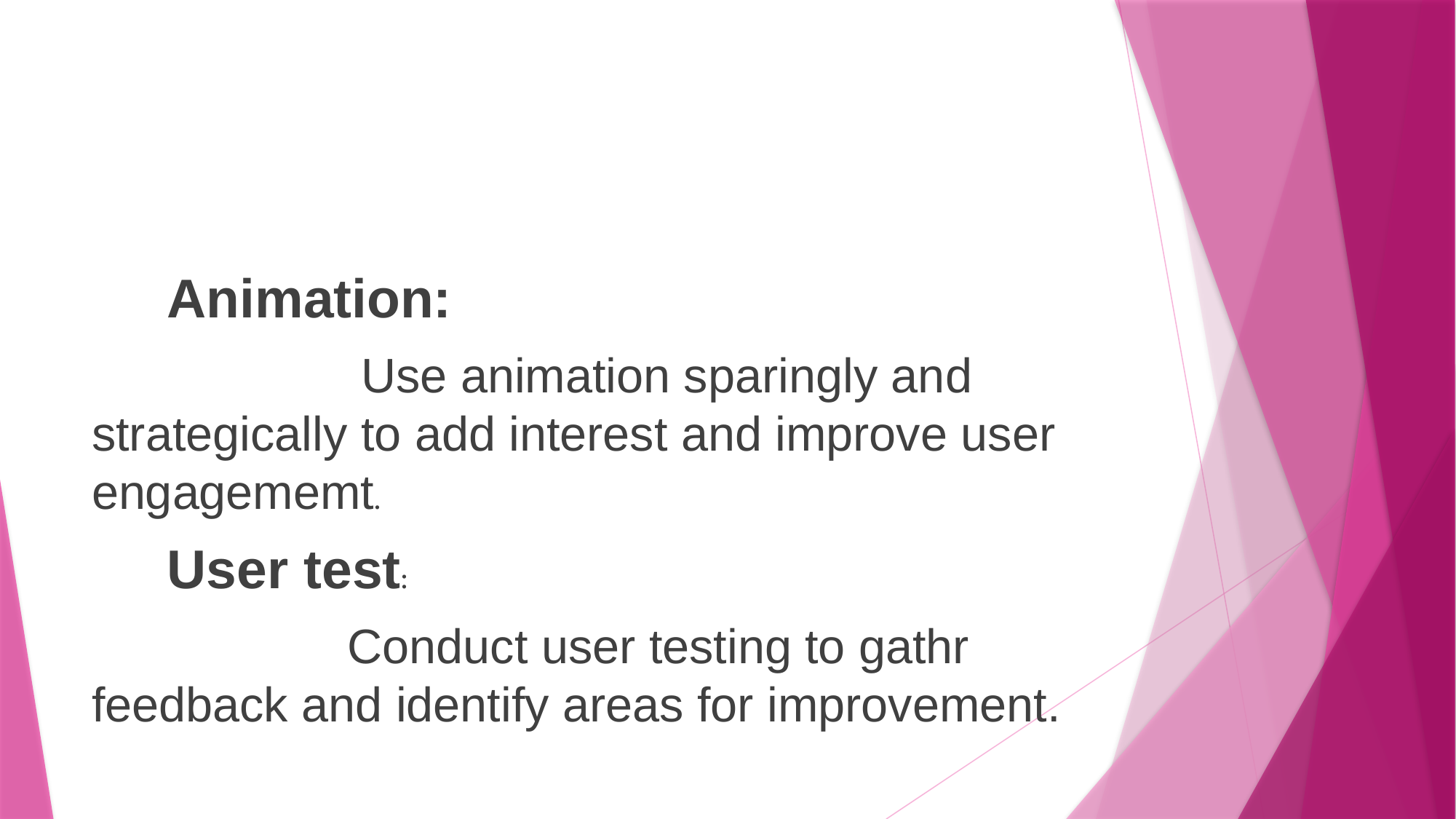

#
     Animation:
                    Use animation sparingly and strategically to add interest and improve user engagememt.
     User test:
                   Conduct user testing to gathr feedback and identify areas for improvement.